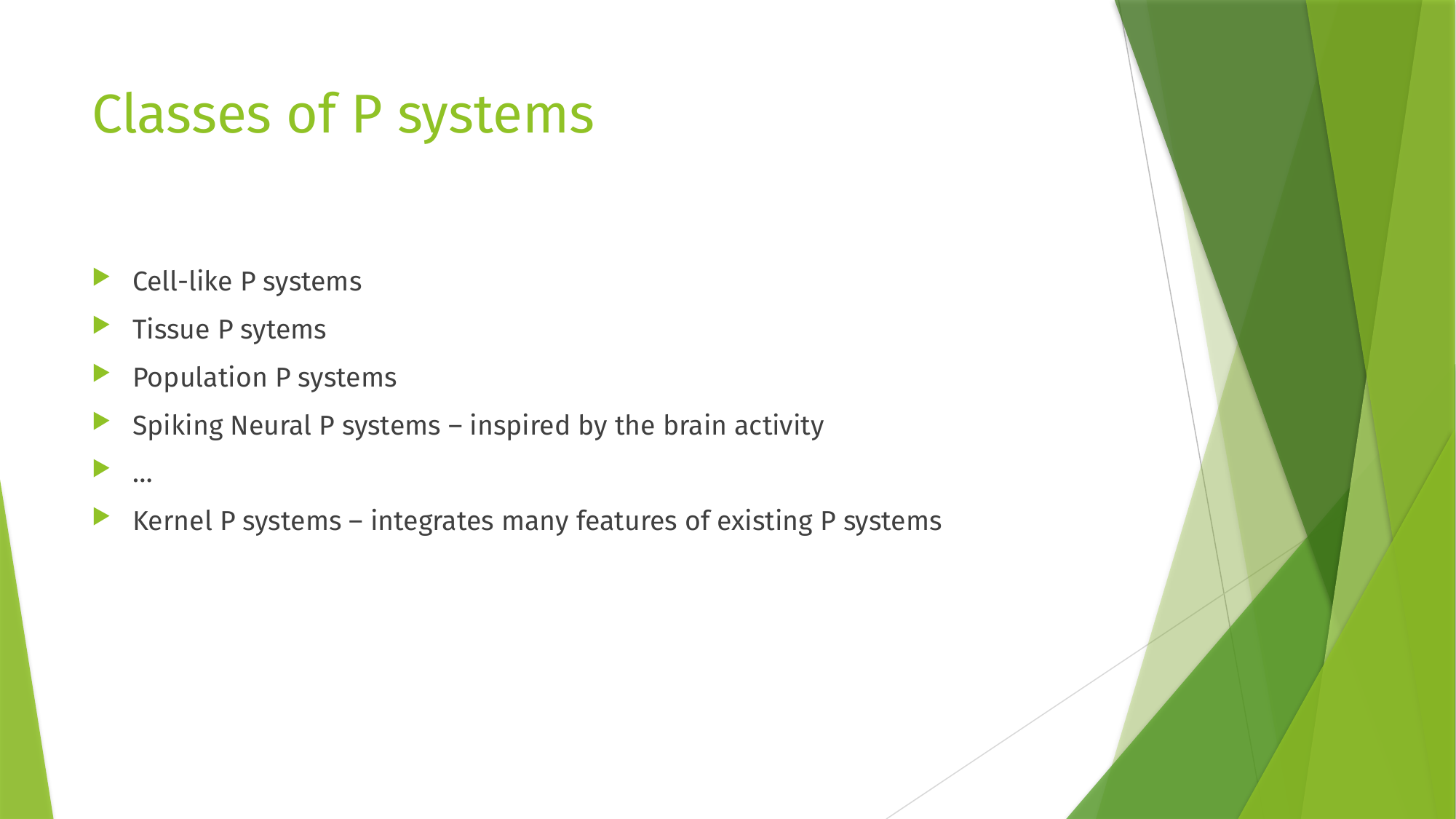

# Classes of P systems
Cell-like P systems
Tissue P sytems
Population P systems
Spiking Neural P systems – inspired by the brain activity
…
Kernel P systems – integrates many features of existing P systems